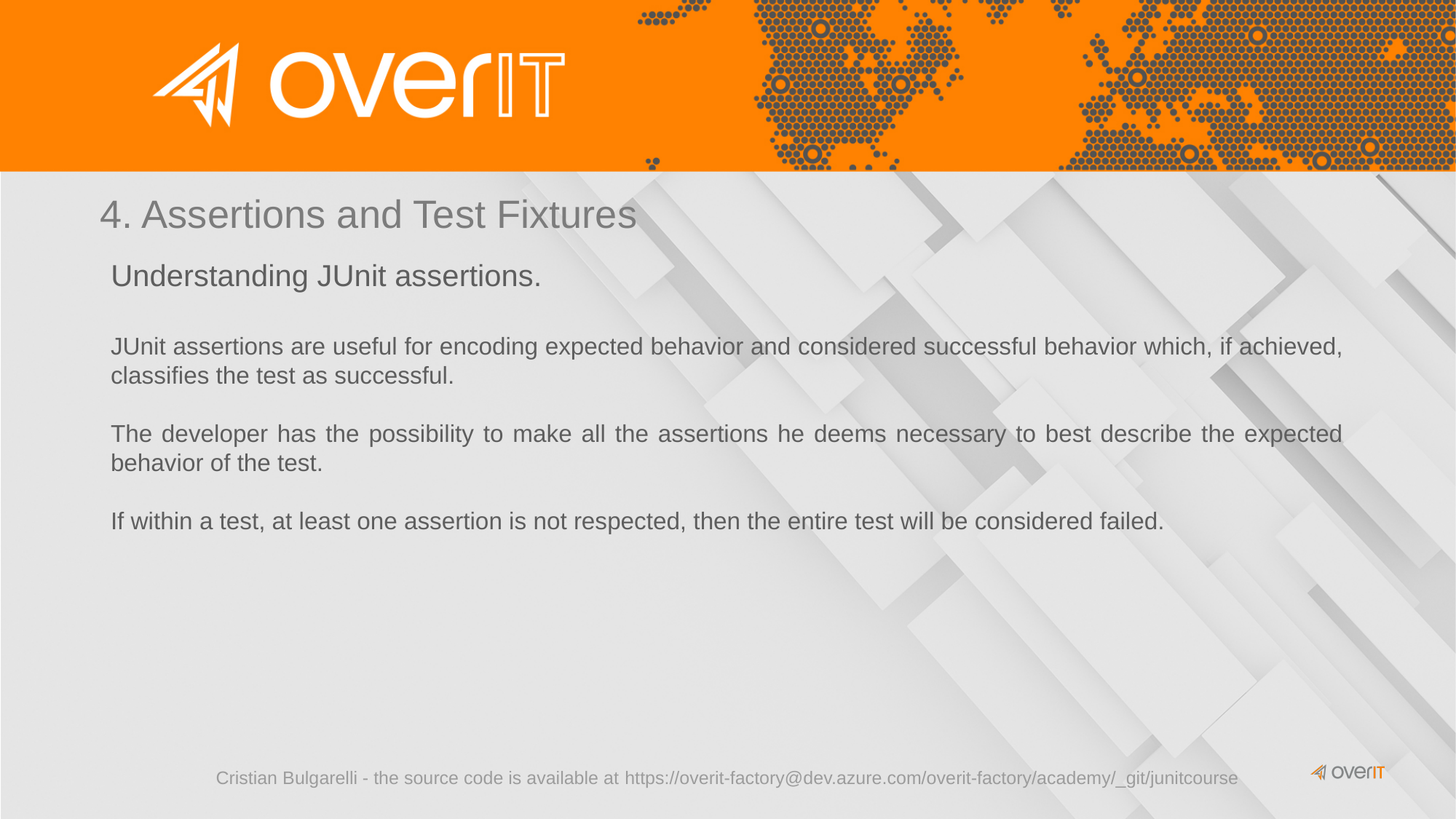

# 4. Assertions and Test Fixtures
Understanding JUnit assertions.
JUnit assertions are useful for encoding expected behavior and considered successful behavior which, if achieved, classifies the test as successful.

The developer has the possibility to make all the assertions he deems necessary to best describe the expected behavior of the test.

If within a test, at least one assertion is not respected, then the entire test will be considered failed.
Cristian Bulgarelli - the source code is available at https://overit-factory@dev.azure.com/overit-factory/academy/_git/junitcourse